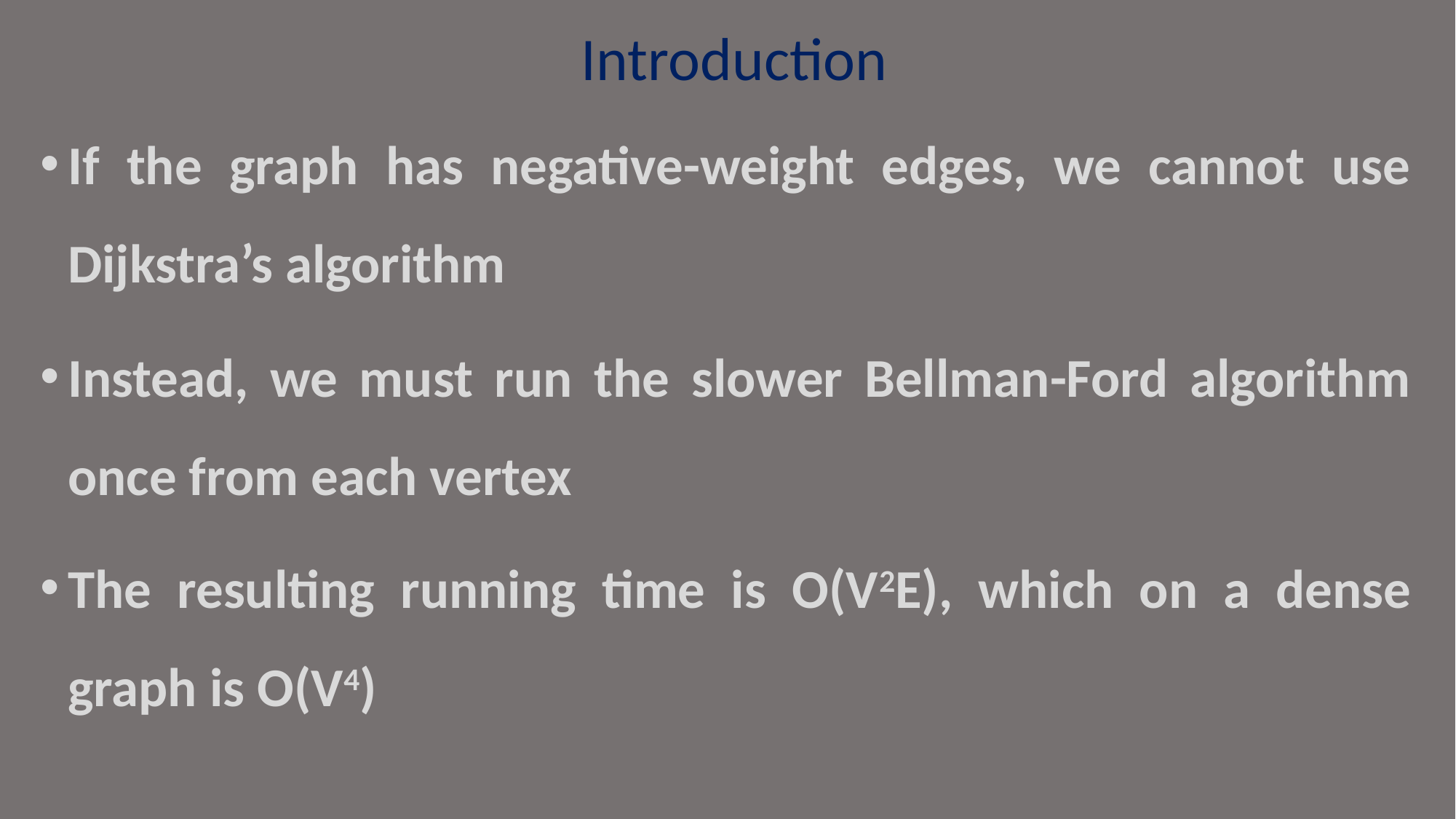

# Introduction
If the graph has negative-weight edges, we cannot use Dijkstra’s algorithm
Instead, we must run the slower Bellman-Ford algorithm once from each vertex
The resulting running time is O(V2E), which on a dense graph is O(V4)